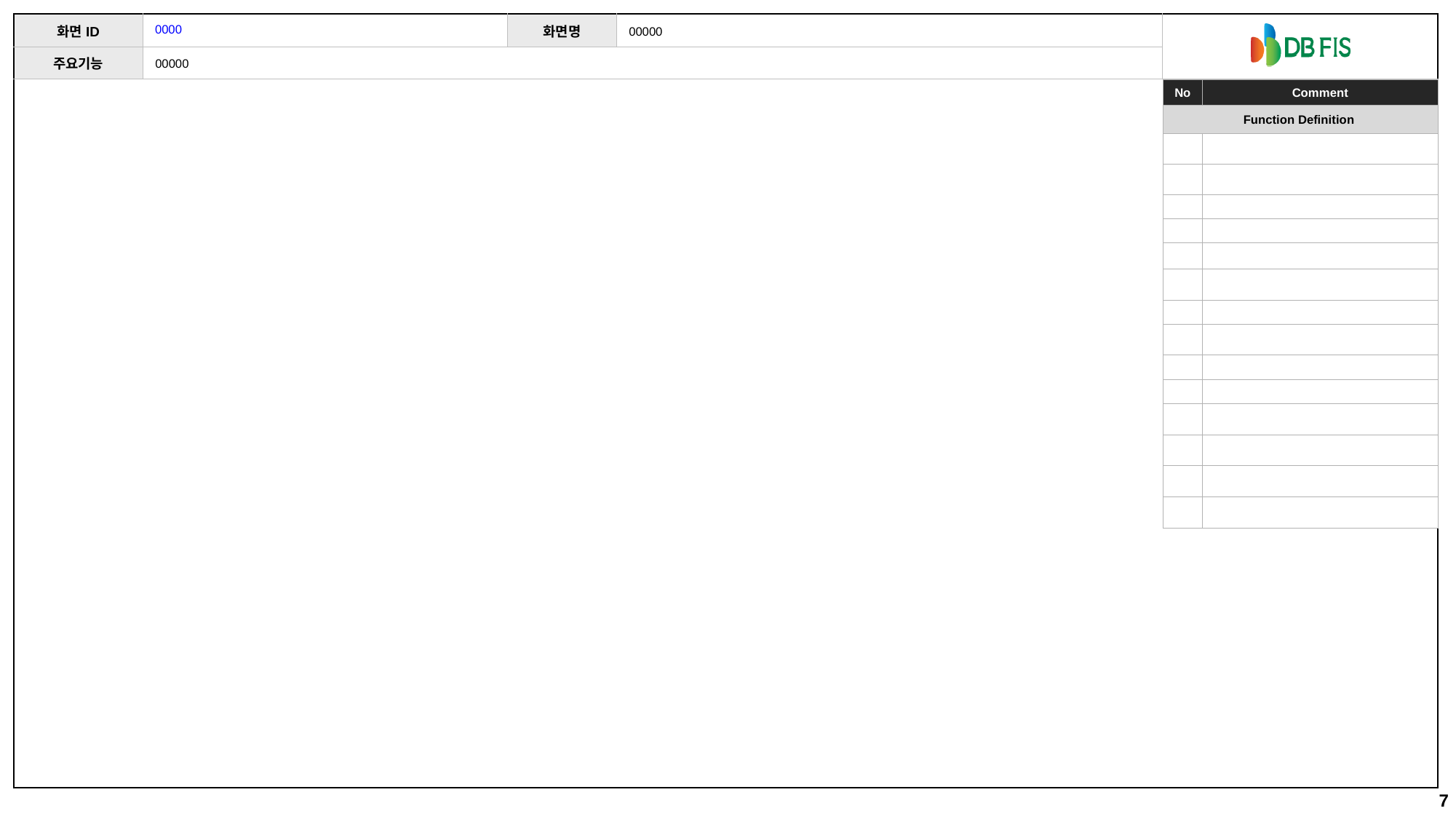

# 00000
0000
00000
| No | Comment |
| --- | --- |
| Function Definition |  |
|  |  |
|  |  |
|  |  |
|  |  |
|  |  |
|  |  |
|  |  |
|  |  |
|  |  |
|  |  |
|  |  |
|  |  |
|  |  |
|  |  |